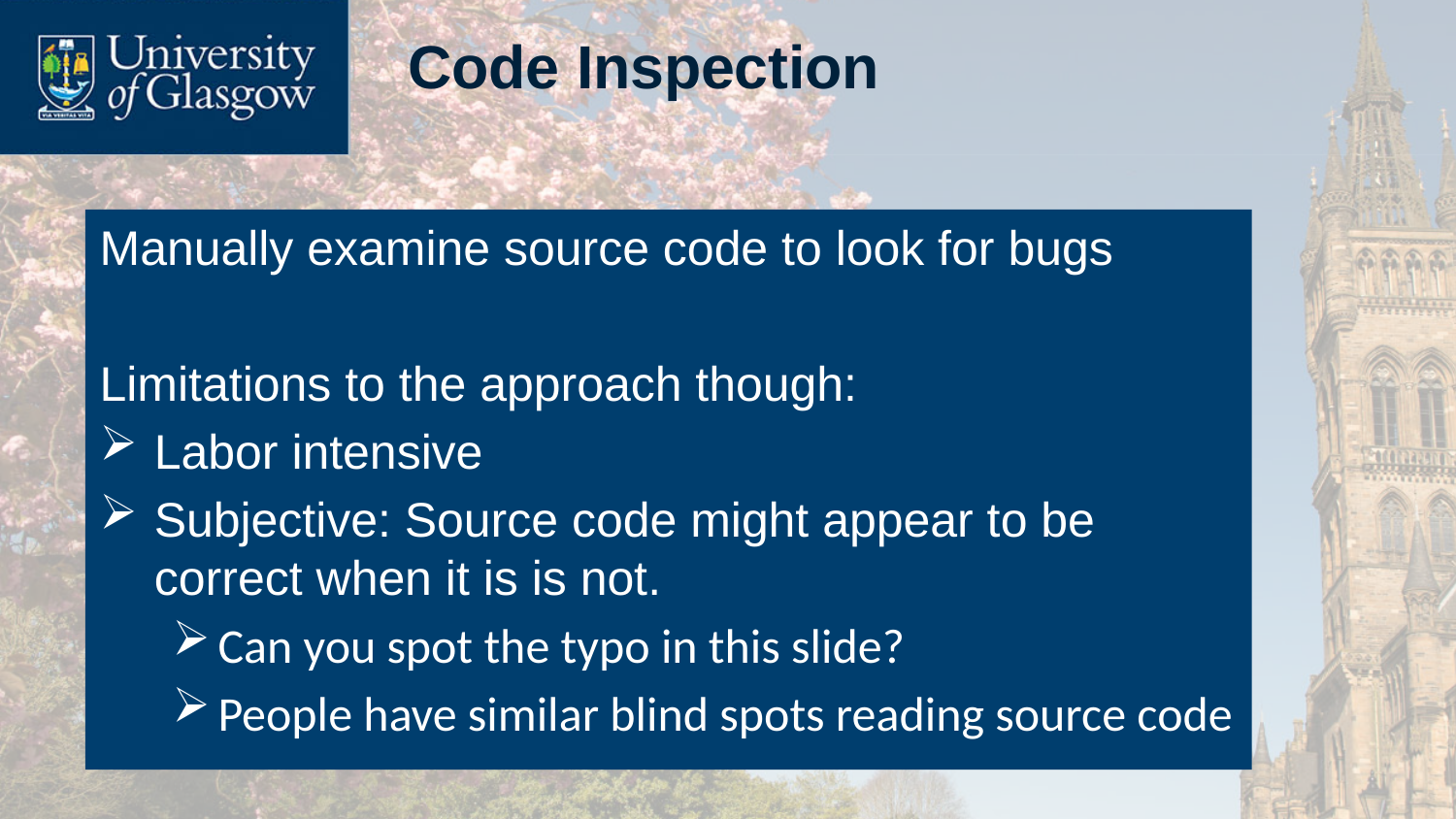

# Code Inspection
Manually examine source code to look for bugs

Limitations to the approach though:
Labor intensive
Subjective: Source code might appear to be correct when it is is not.
Can you spot the typo in this slide?
People have similar blind spots reading source code